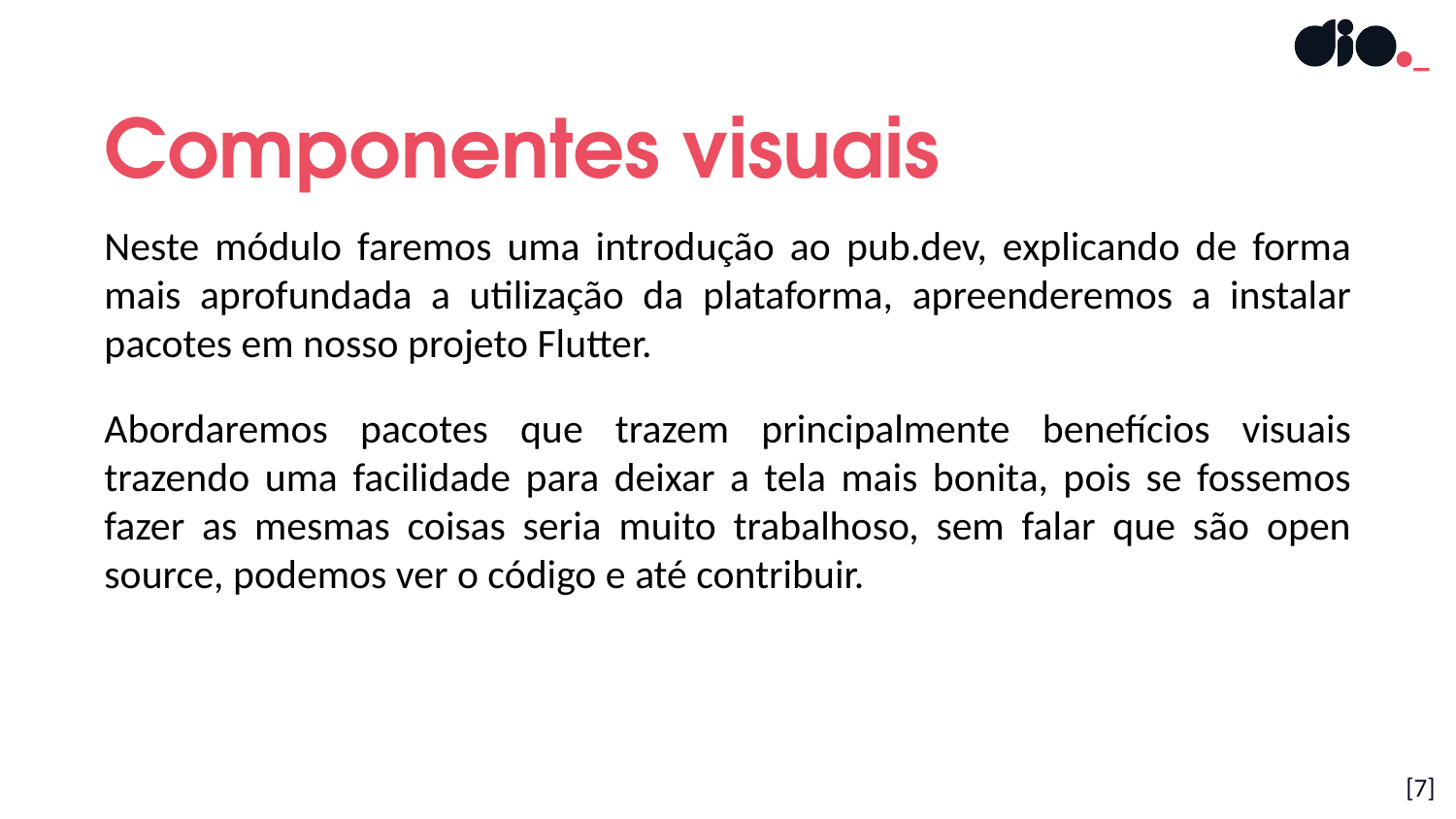

Componentes visuais
Neste módulo faremos uma introdução ao pub.dev, explicando de forma mais aprofundada a utilização da plataforma, apreenderemos a instalar pacotes em nosso projeto Flutter.
Abordaremos pacotes que trazem principalmente benefícios visuais trazendo uma facilidade para deixar a tela mais bonita, pois se fossemos fazer as mesmas coisas seria muito trabalhoso, sem falar que são open source, podemos ver o código e até contribuir.

[7]